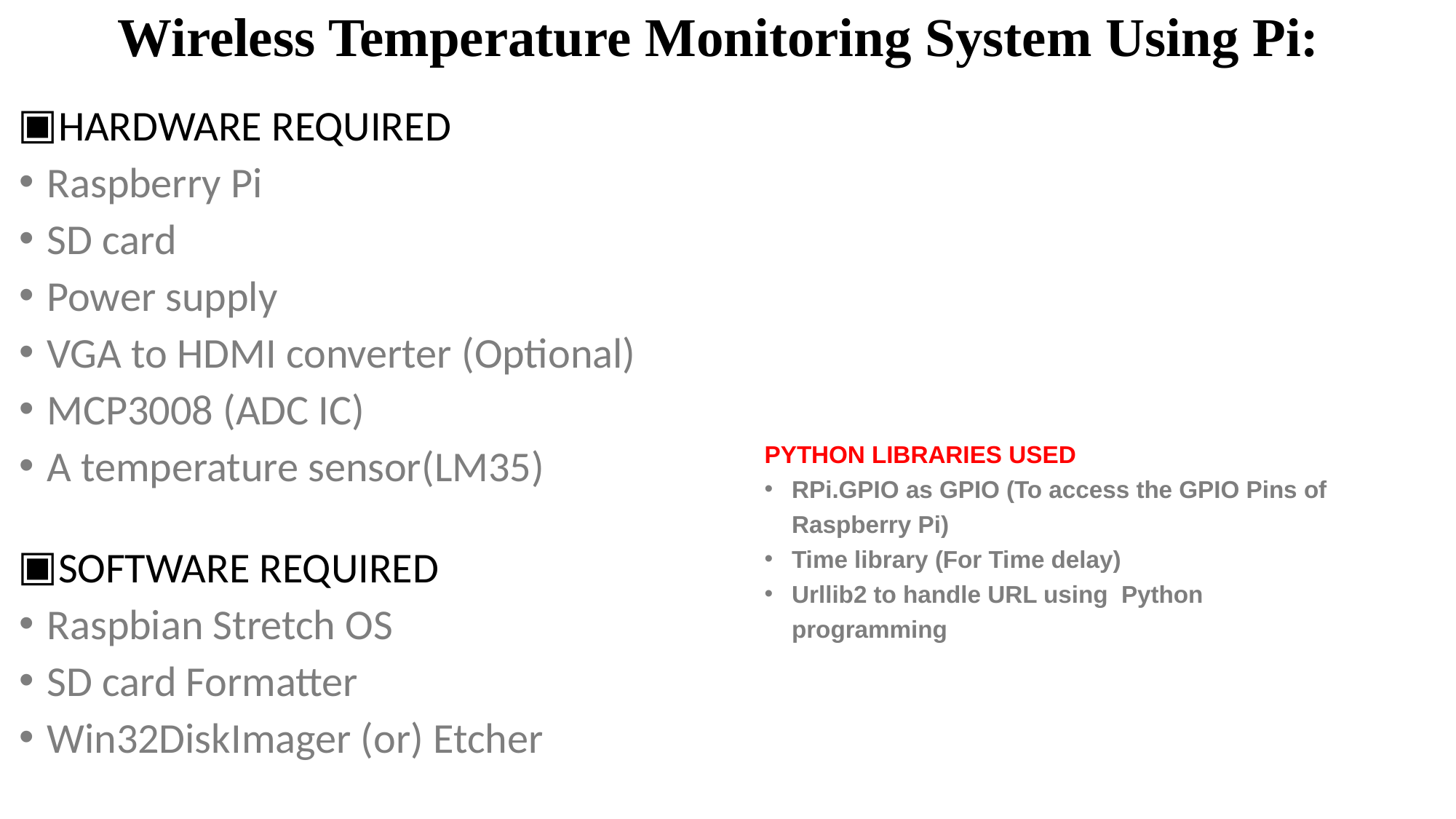

# Wireless Temperature Monitoring System Using Pi:
HARDWARE REQUIRED
Raspberry Pi
SD card
Power supply
VGA to HDMI converter (Optional)
MCP3008 (ADC IC)
A temperature sensor(LM35)

SOFTWARE REQUIRED
Raspbian Stretch OS
SD card Formatter
Win32DiskImager (or) Etcher
PYTHON LIBRARIES USED
RPi.GPIO as GPIO (To access the GPIO Pins of
Raspberry Pi)
Time library (For Time delay)
Urllib2 to handle URL using  Python programming